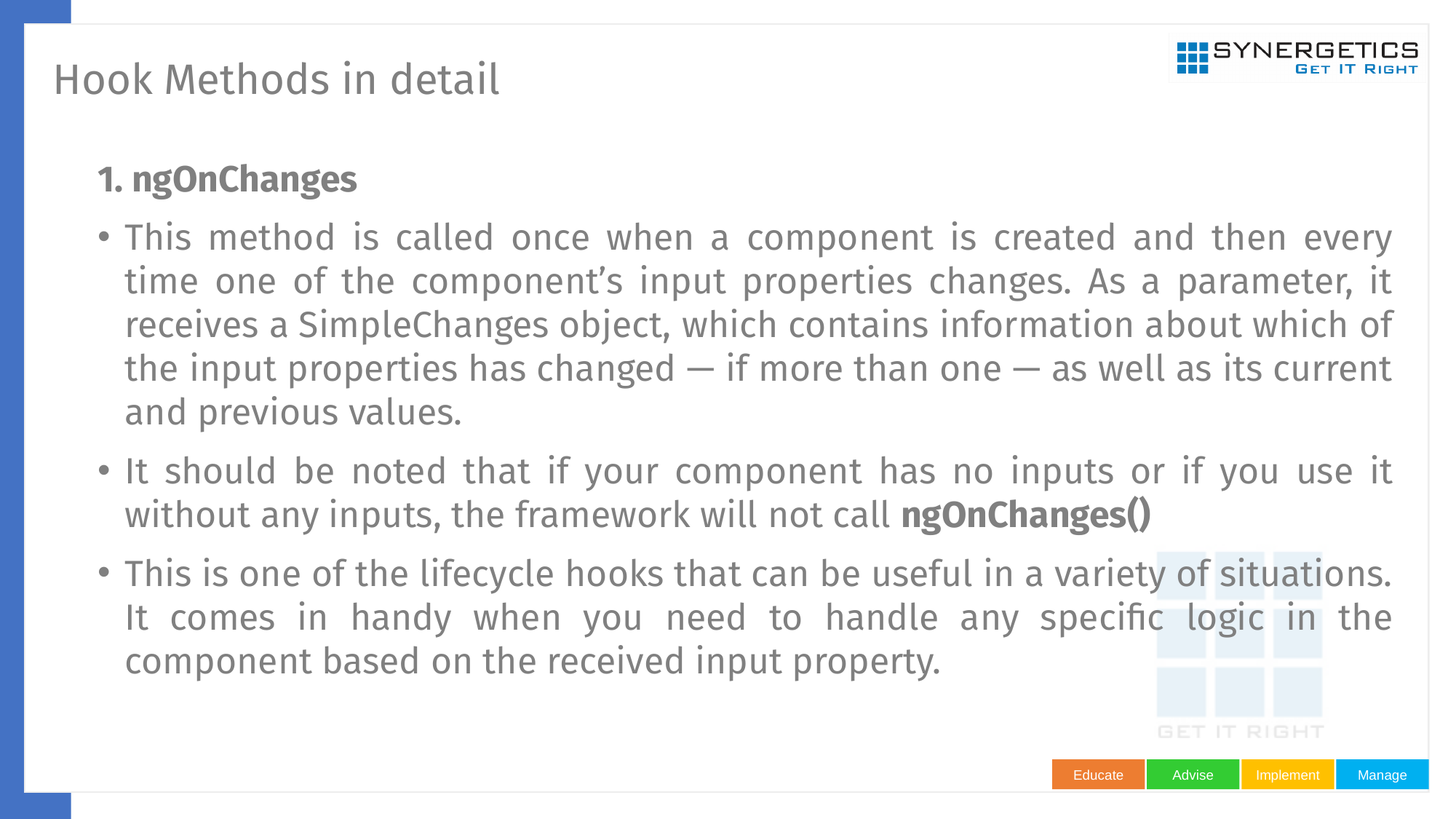

# Hook Methods in detail
1. ngOnChanges
This method is called once when a component is created and then every time one of the component’s input properties changes. As a parameter, it receives a SimpleChanges object, which contains information about which of the input properties has changed — if more than one — as well as its current and previous values.
It should be noted that if your component has no inputs or if you use it without any inputs, the framework will not call ngOnChanges()
This is one of the lifecycle hooks that can be useful in a variety of situations. It comes in handy when you need to handle any specific logic in the component based on the received input property.